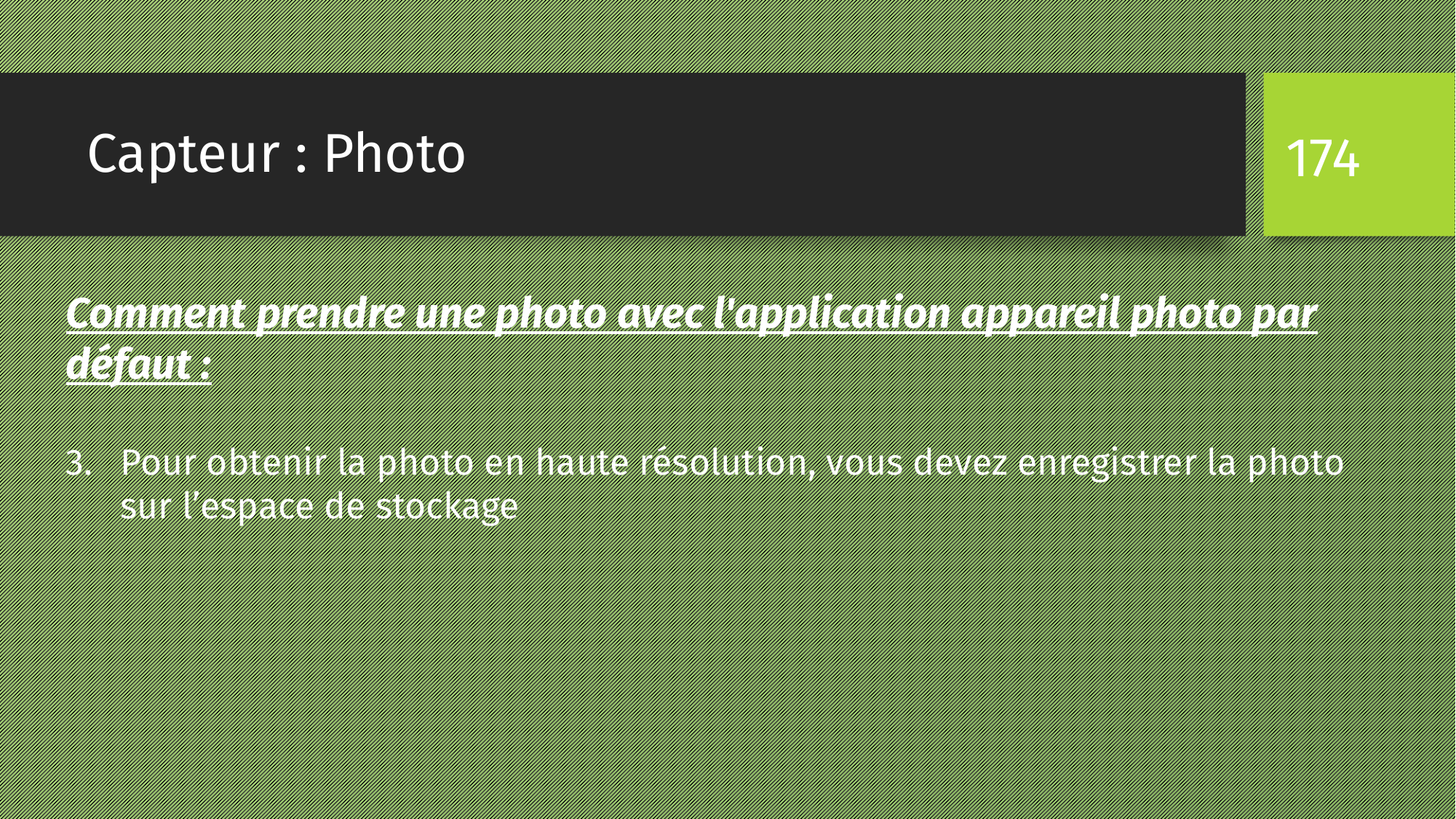

# Capteur : Photo
174
Comment prendre une photo avec l'application appareil photo par défaut :

Pour obtenir la photo en haute résolution, vous devez enregistrer la photo sur l’espace de stockage